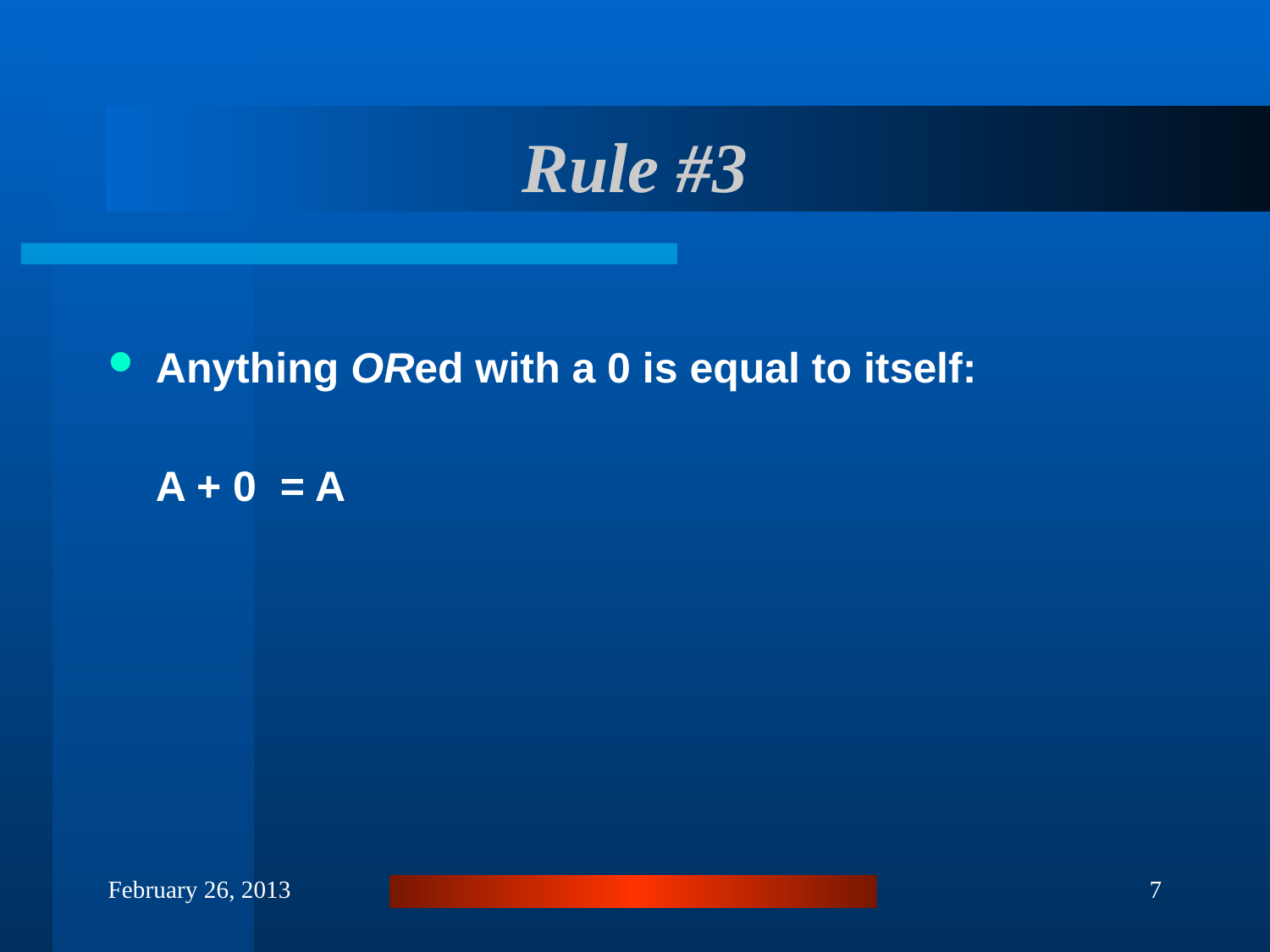

# Rule #3

Anything ORed with a 0 is equal to itself:

	A + 0  = A

February 26, 2013
7